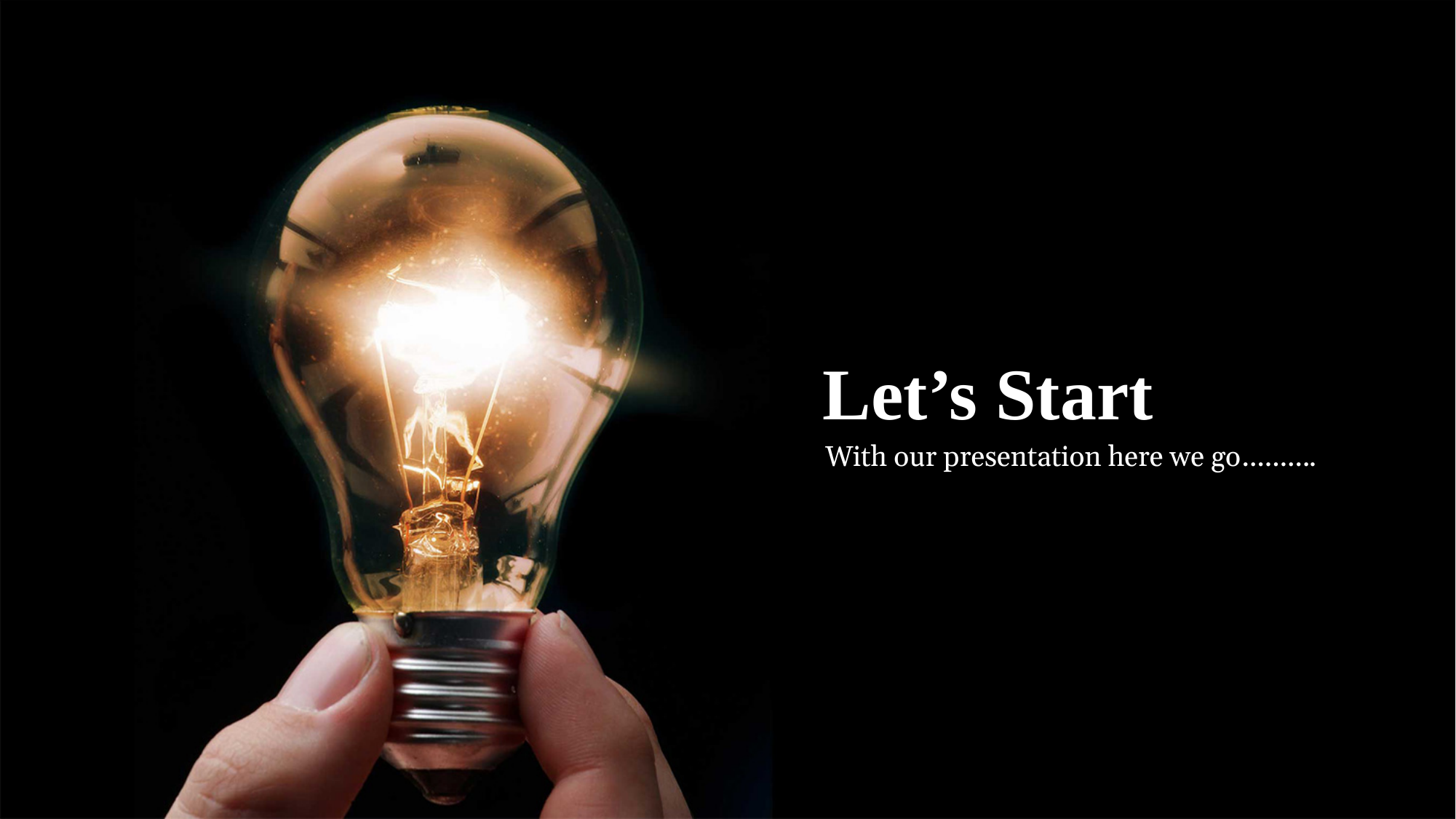

Let’s Start
With our presentation here we go……….